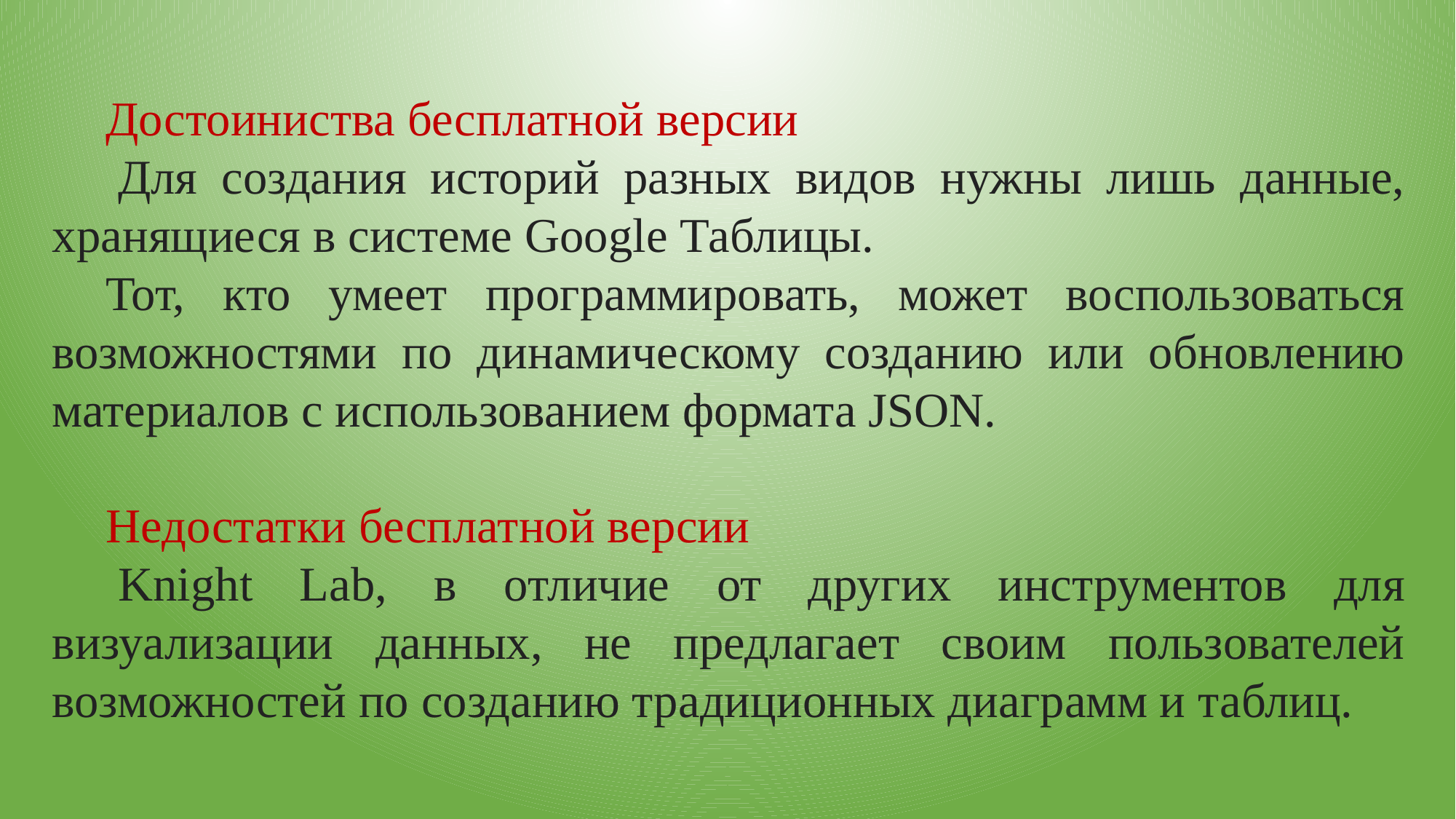

Достоиниства бесплатной версии
 Для создания историй разных видов нужны лишь данные, хранящиеся в системе Google Таблицы.
Тот, кто умеет программировать, может воспользоваться возможностями по динамическому созданию или обновлению материалов с использованием формата JSON.

Недостатки бесплатной версии
 Knight Lab, в отличие от других инструментов для визуализации данных, не предлагает своим пользователей возможностей по созданию традиционных диаграмм и таблиц.